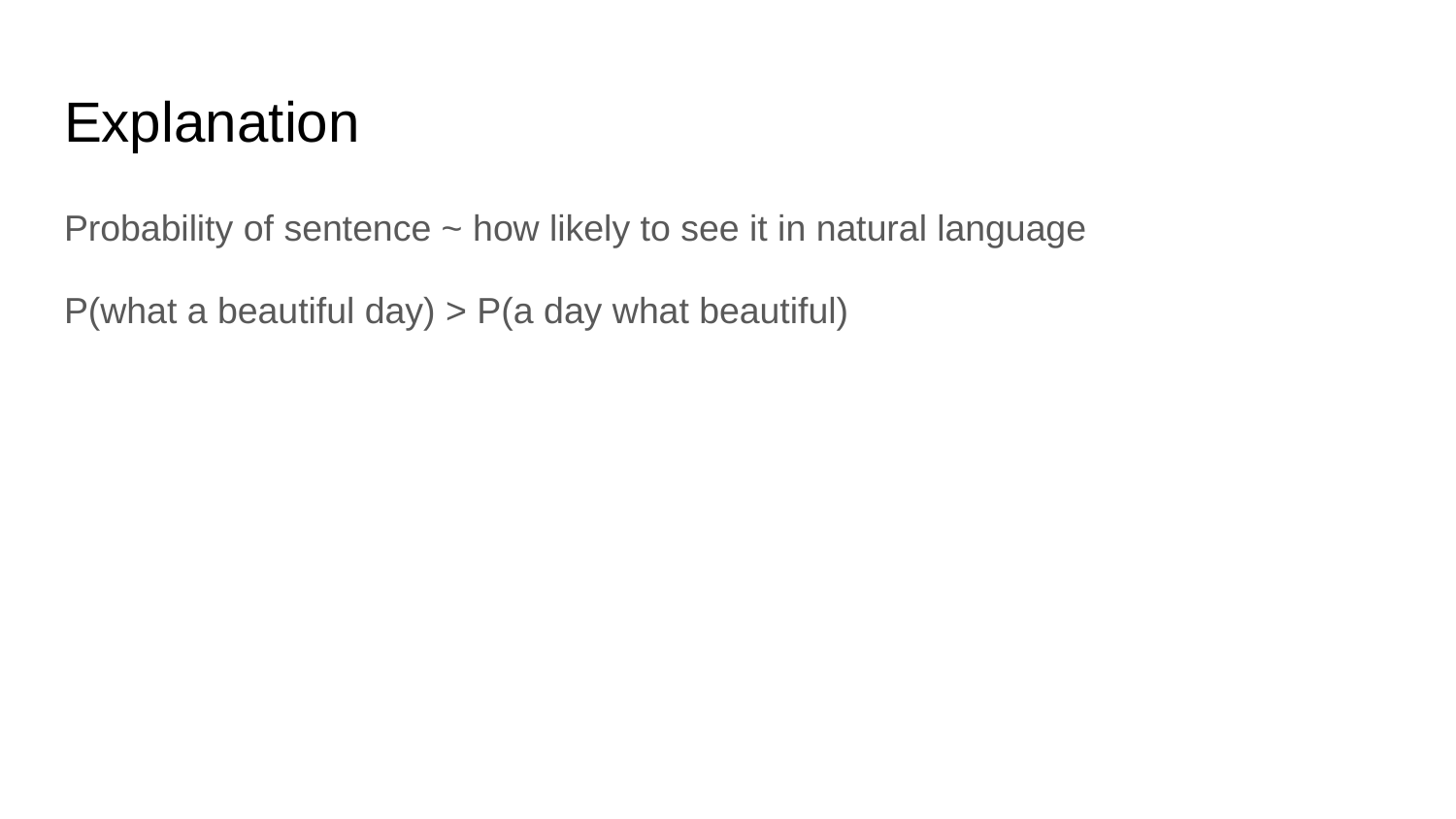

# Explanation

Probability of sentence ~ how likely to see it in natural language
P(what a beautiful day) > P(a day what beautiful)